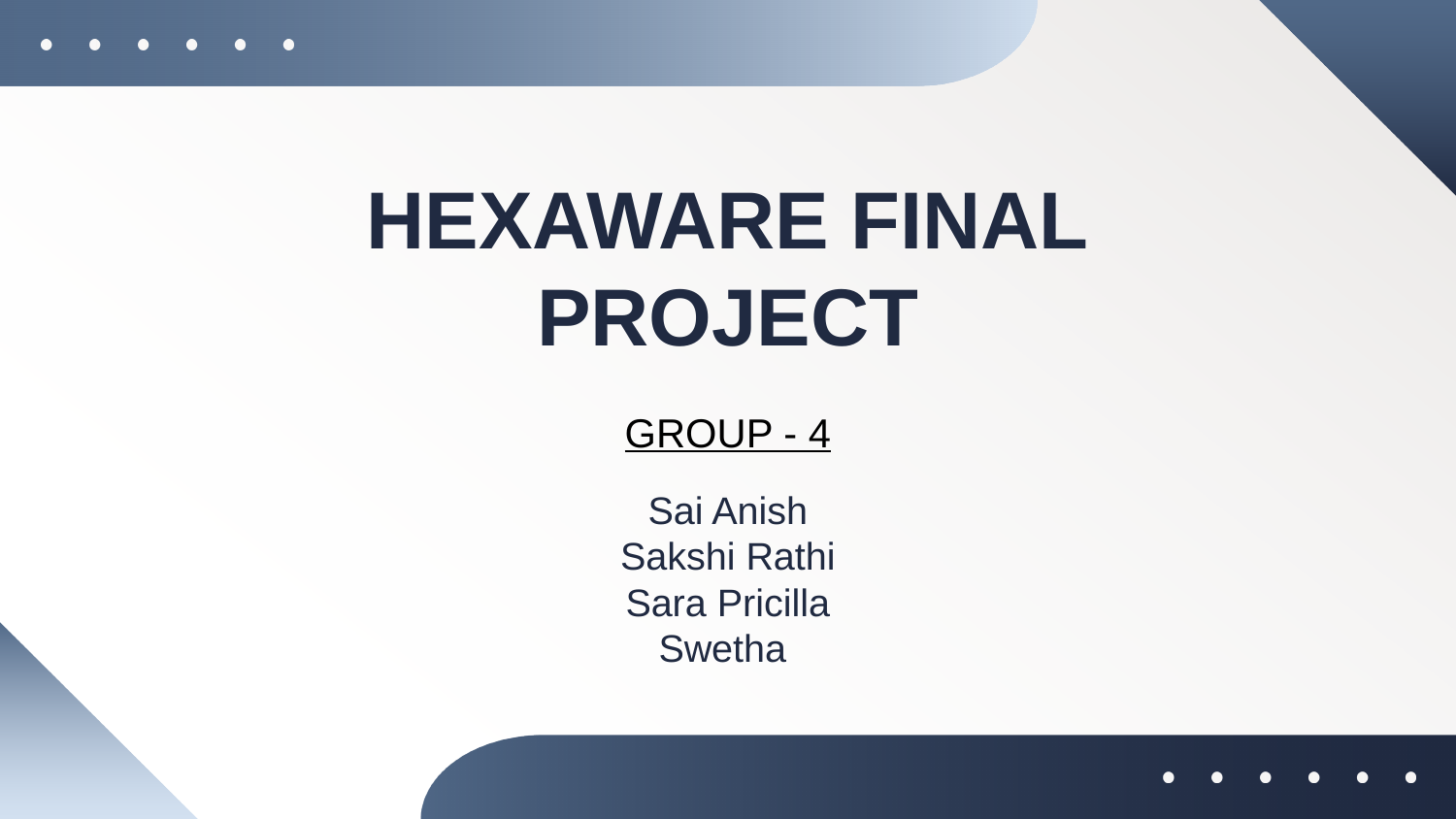

# HEXAWARE FINAL
PROJECT
GROUP - 4
Sai Anish
Sakshi Rathi
Sara Pricilla
Swetha